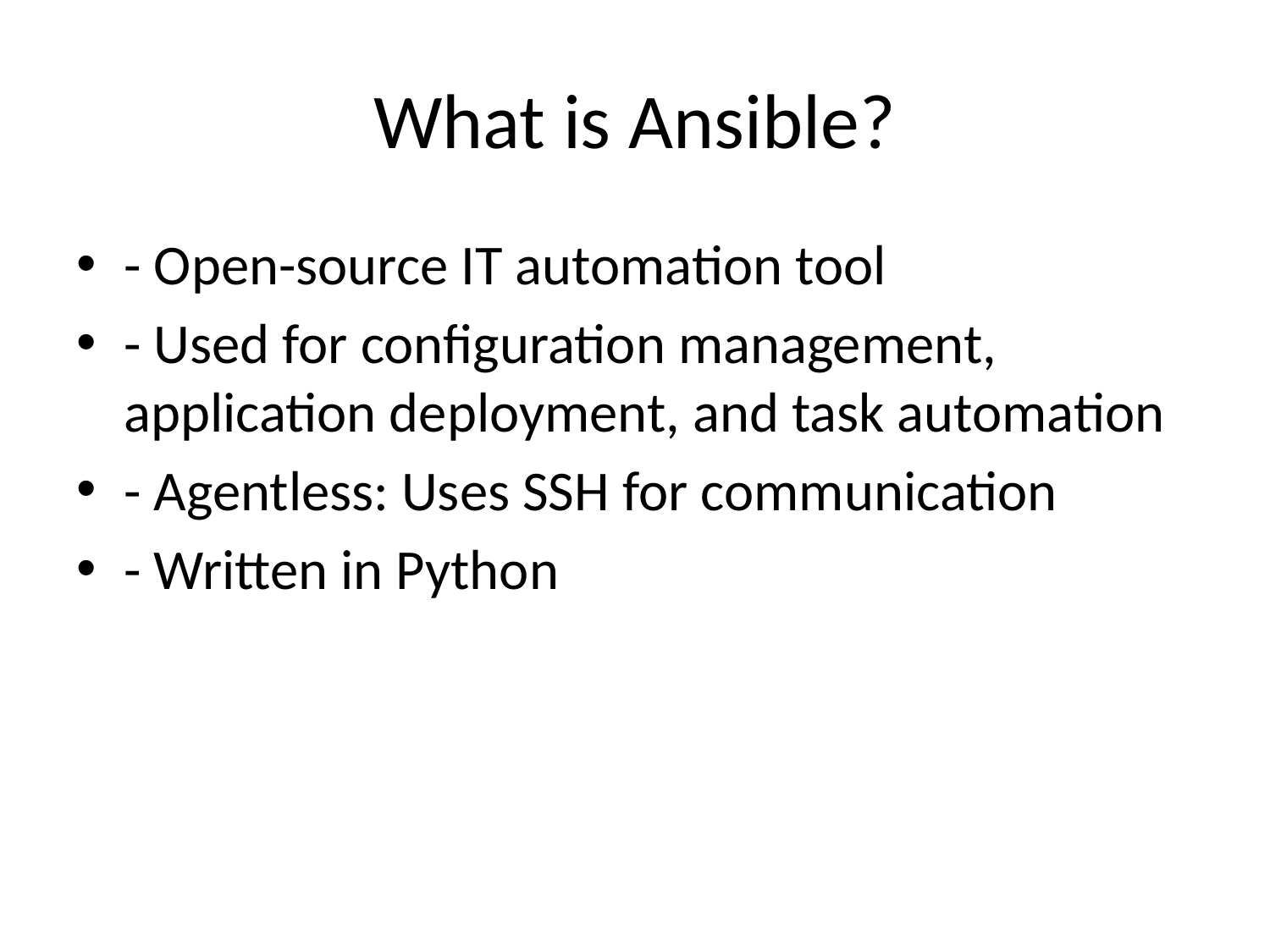

# What is Ansible?
- Open-source IT automation tool
- Used for configuration management, application deployment, and task automation
- Agentless: Uses SSH for communication
- Written in Python